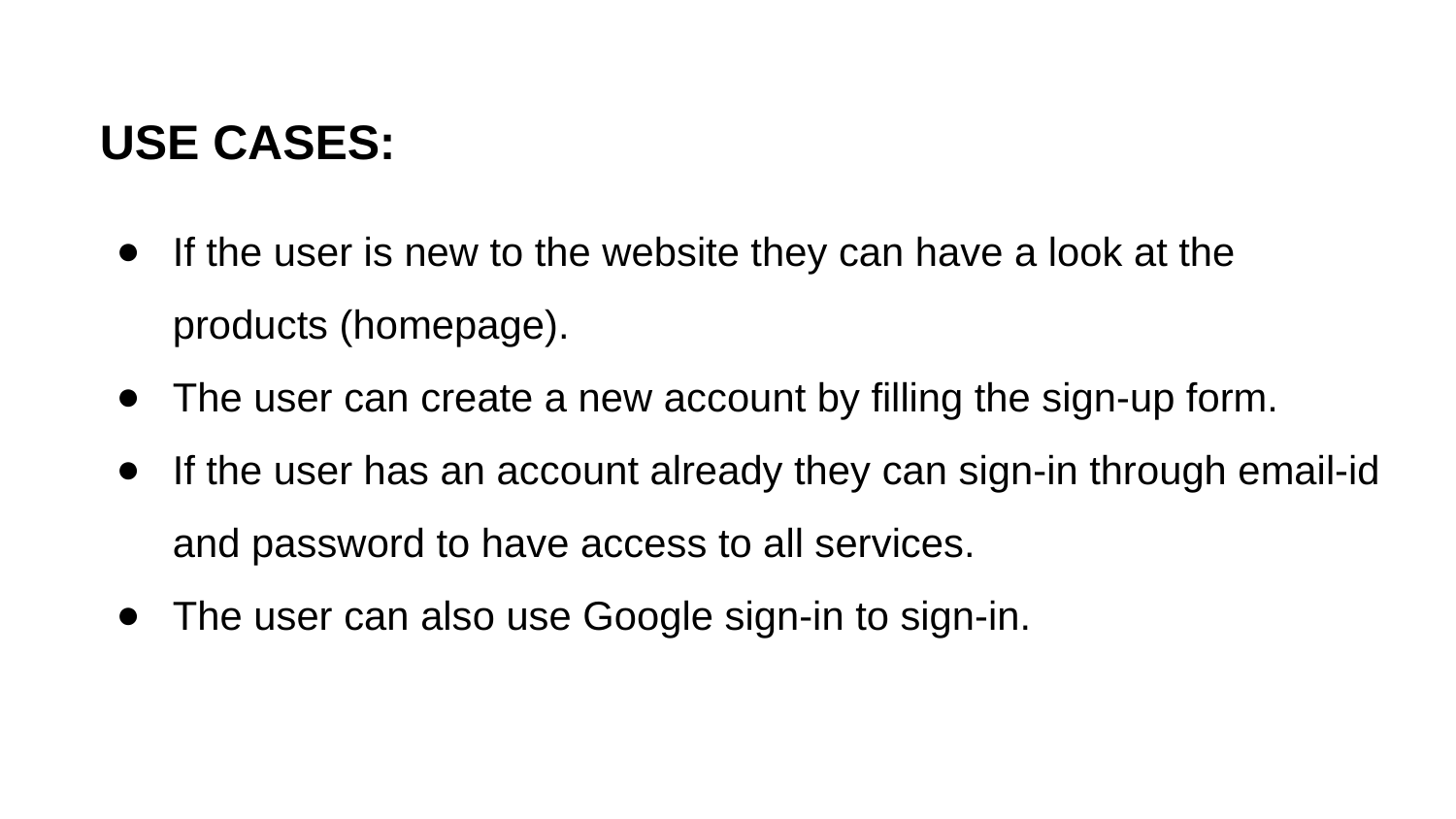

USE CASES:
If the user is new to the website they can have a look at the products (homepage).
The user can create a new account by filling the sign-up form.
If the user has an account already they can sign-in through email-id and password to have access to all services.
The user can also use Google sign-in to sign-in.